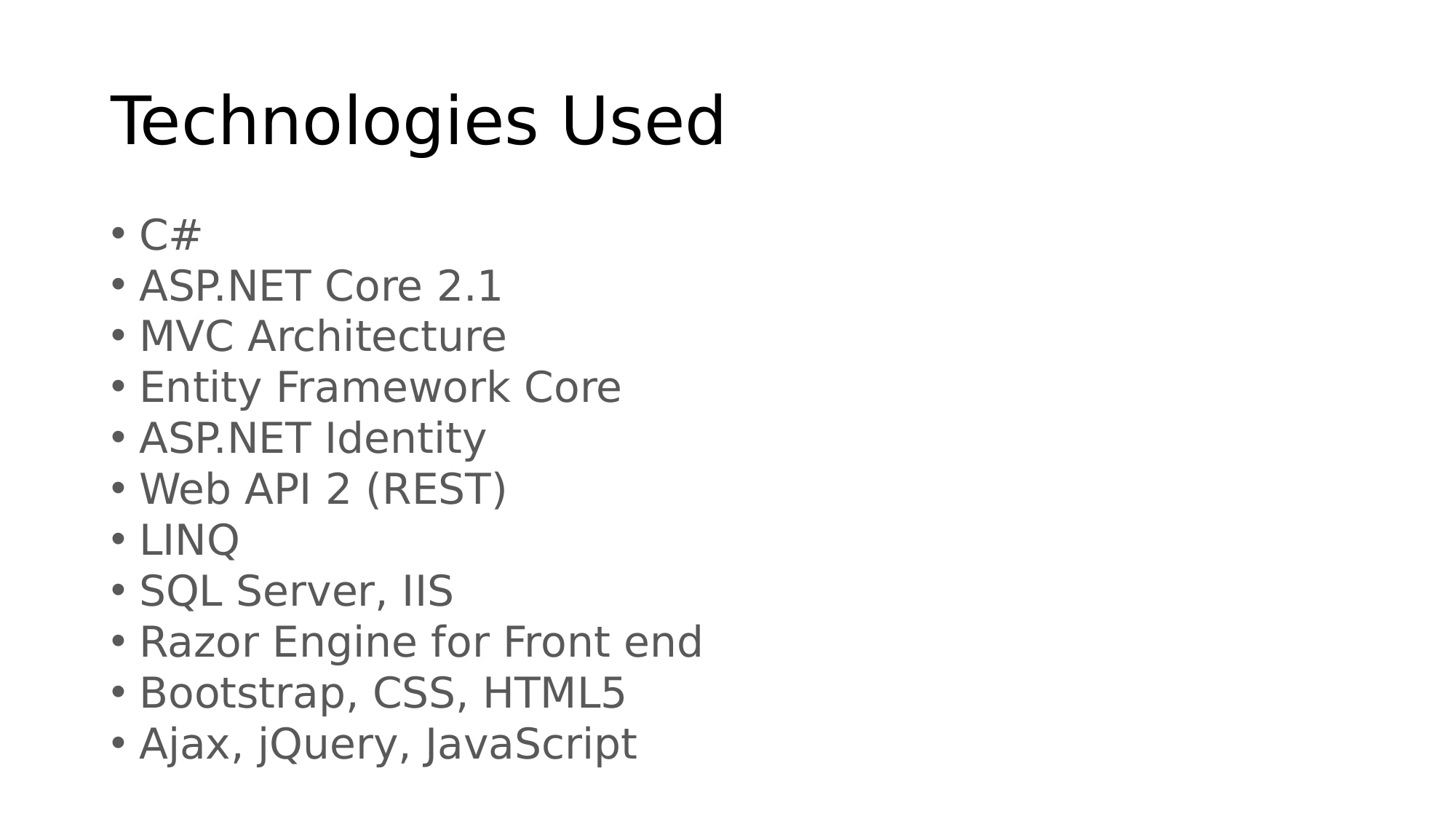

# Technologies Used
 C#
 ASP.NET Core 2.1
 MVC Architecture
 Entity Framework Core
 ASP.NET Identity
 Web API 2 (REST)
 LINQ
 SQL Server, IIS
 Razor Engine for Front end
 Bootstrap, CSS, HTML5
 Ajax, jQuery, JavaScript